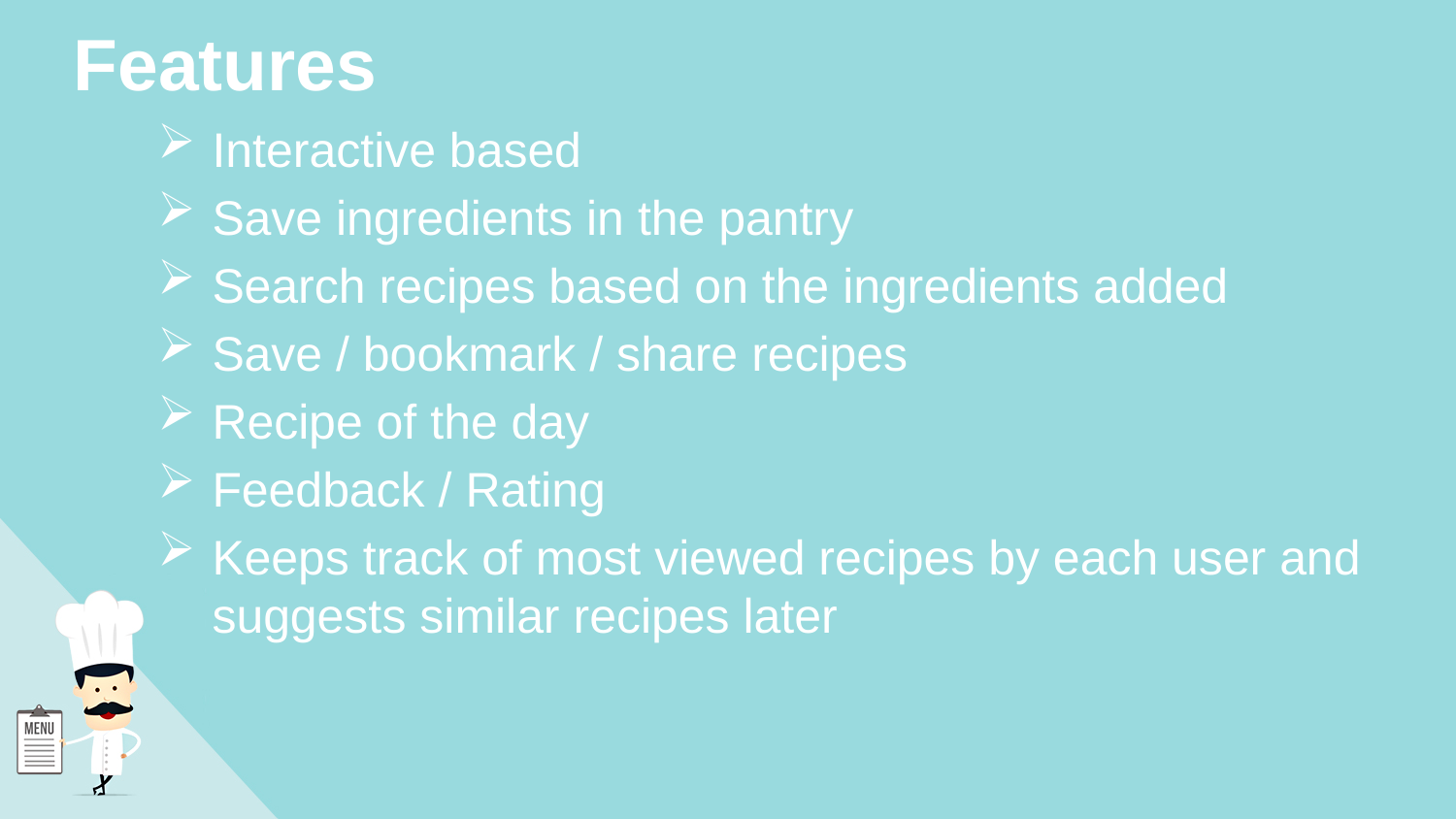

# Features
Interactive based
Save ingredients in the pantry
Search recipes based on the ingredients added
Save / bookmark / share recipes
Recipe of the day
Feedback / Rating
Keeps track of most viewed recipes by each user and suggests similar recipes later